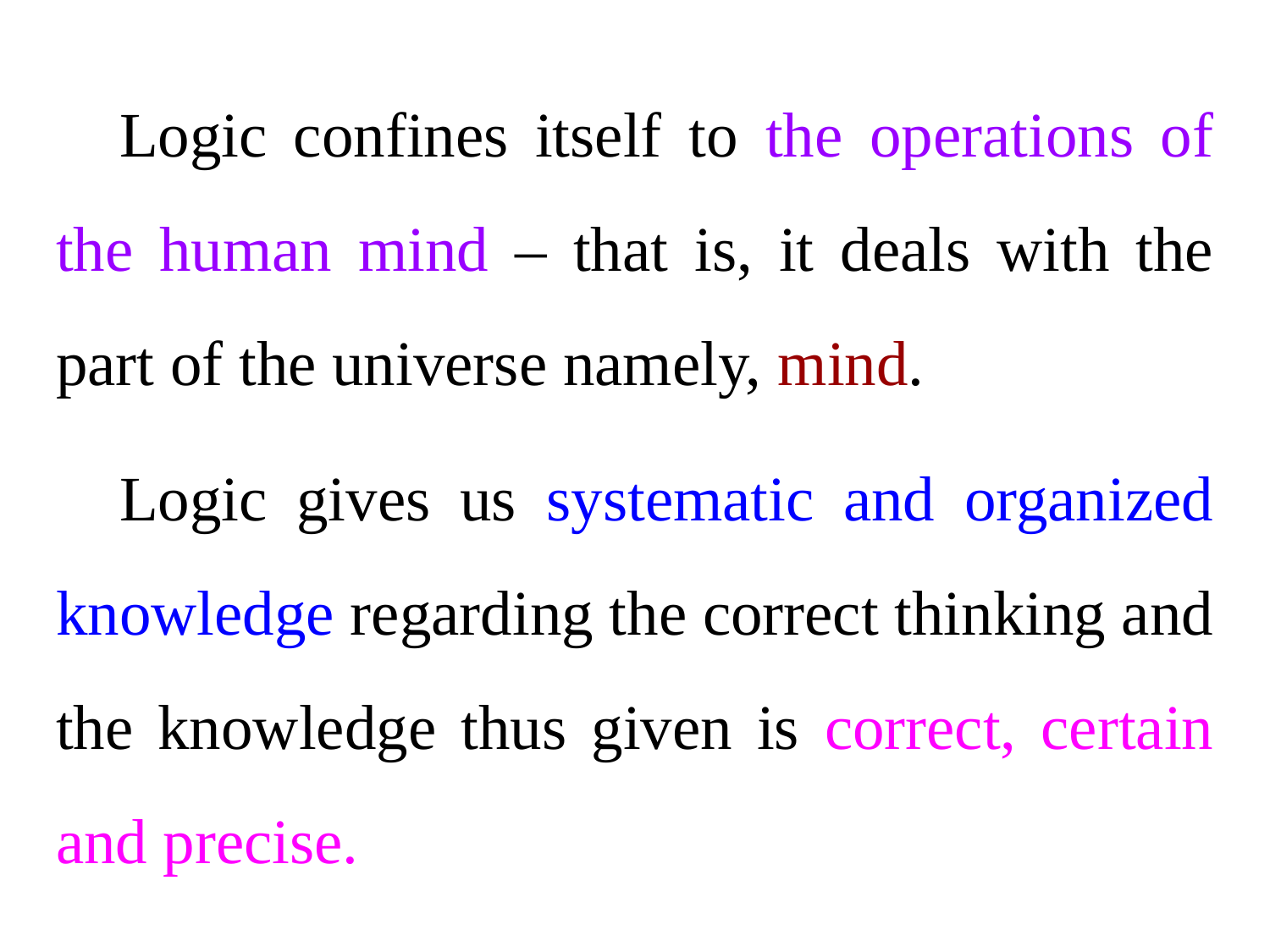

Logic confines itself to the operations of the human mind – that is, it deals with the part of the universe namely, mind.
Logic gives us systematic and organized knowledge regarding the correct thinking and the knowledge thus given is correct, certain and precise.
#